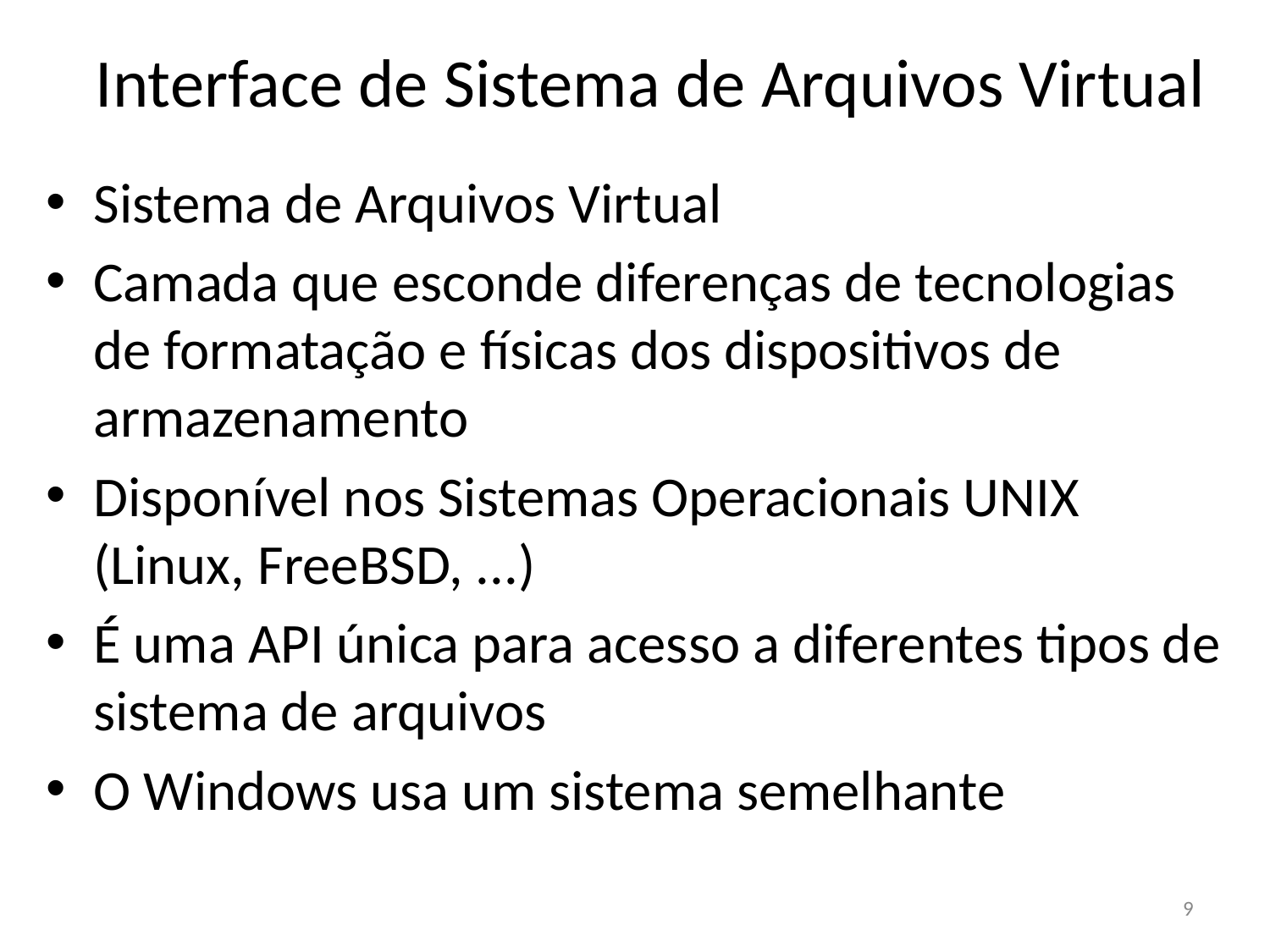

Interface de Sistema de Arquivos Virtual
Sistema de Arquivos Virtual
Camada que esconde diferenças de tecnologias de formatação e físicas dos dispositivos de armazenamento
Disponível nos Sistemas Operacionais UNIX (Linux, FreeBSD, ...)
É uma API única para acesso a diferentes tipos de sistema de arquivos
O Windows usa um sistema semelhante
9